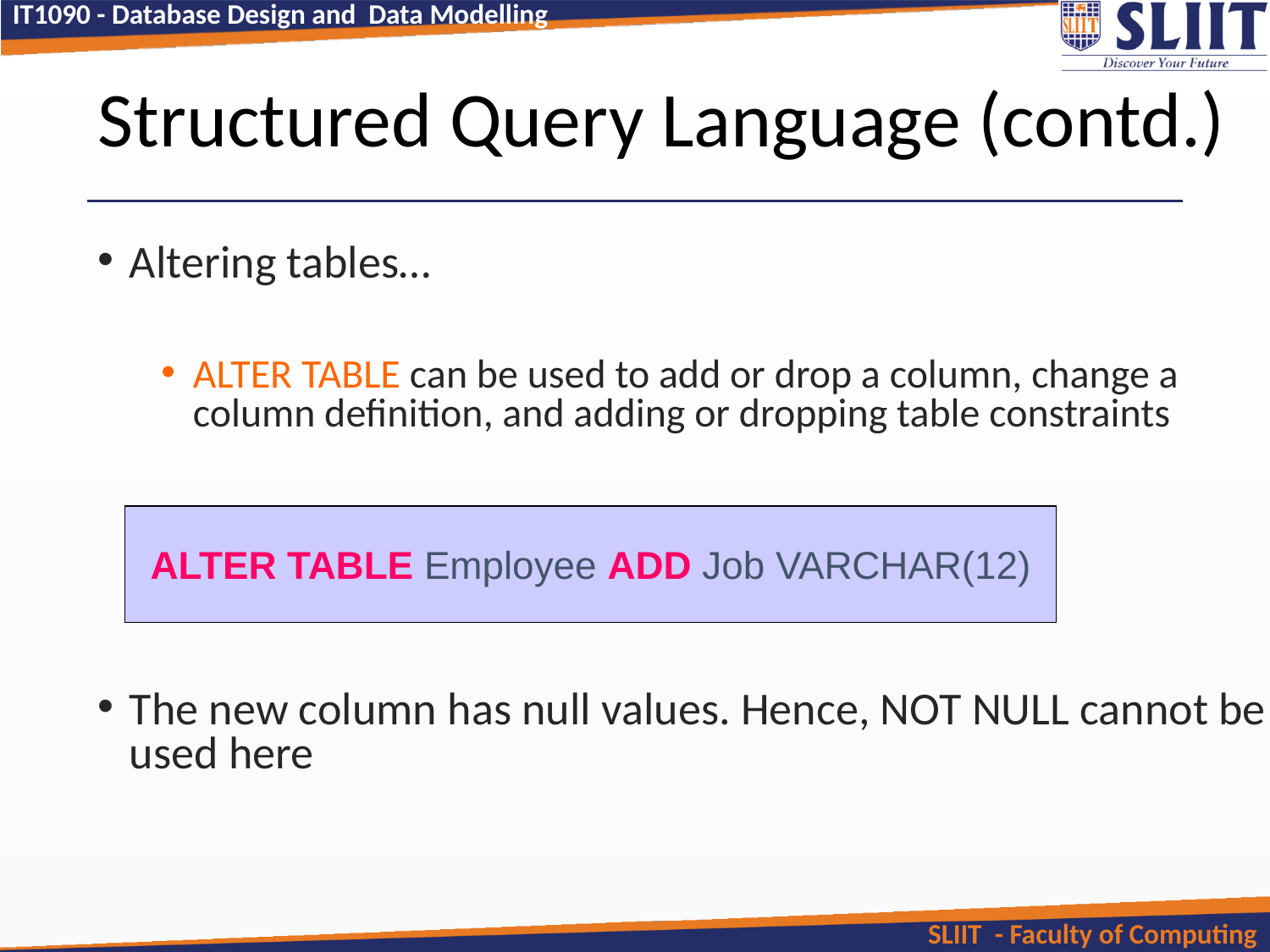

# Structured Query Language (contd.)
Altering tables…

ALTER TABLE can be used to add or drop a column, change a column definition, and adding or dropping table constraints

The new column has null values. Hence, NOT NULL cannot be used here

ALTER TABLE Employee ADD Job VARCHAR(12)